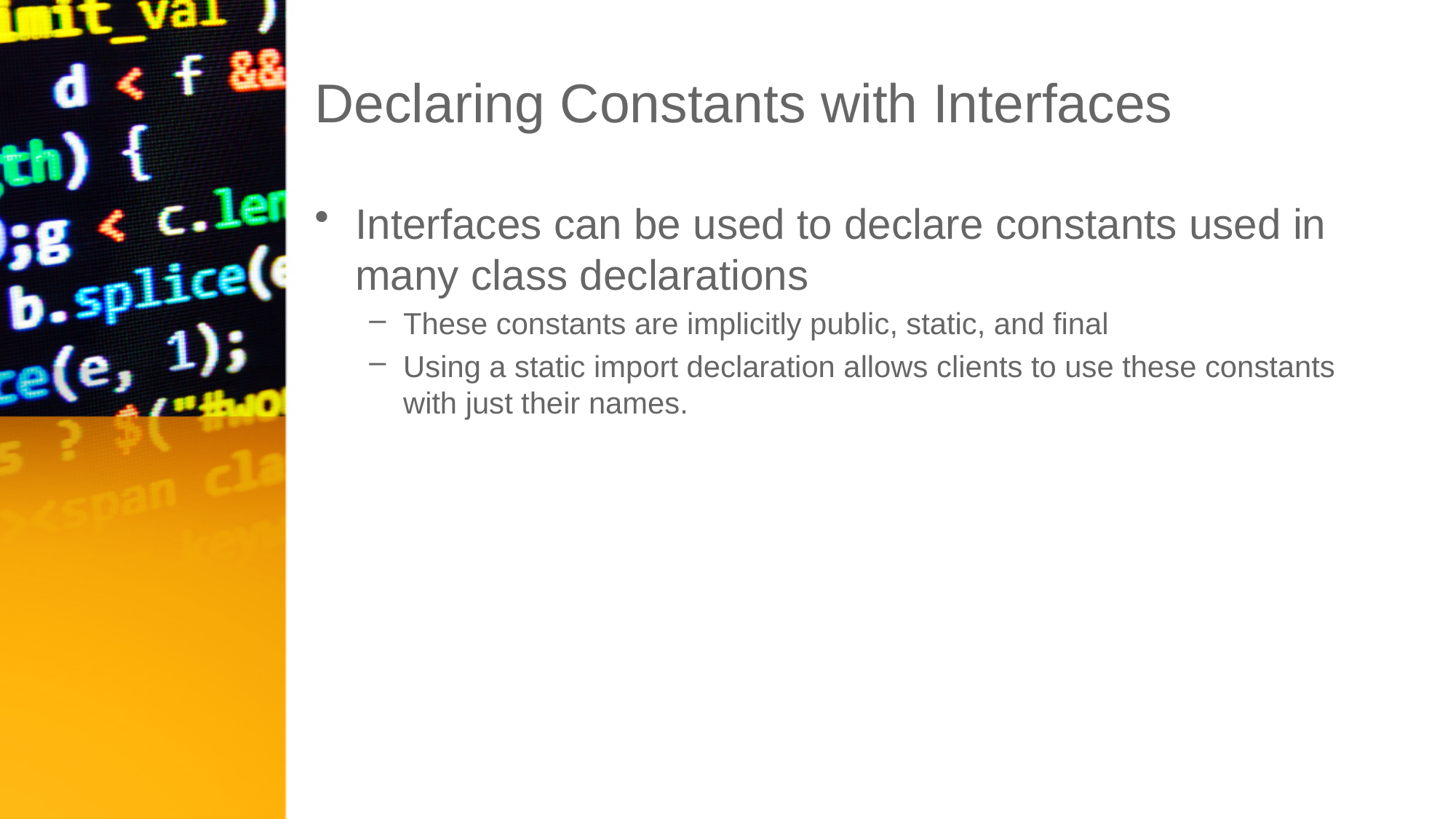

# Declaring Constants with Interfaces
Interfaces can be used to declare constants used in many class declarations
These constants are implicitly public, static, and final
Using a static import declaration allows clients to use these constants with just their names.